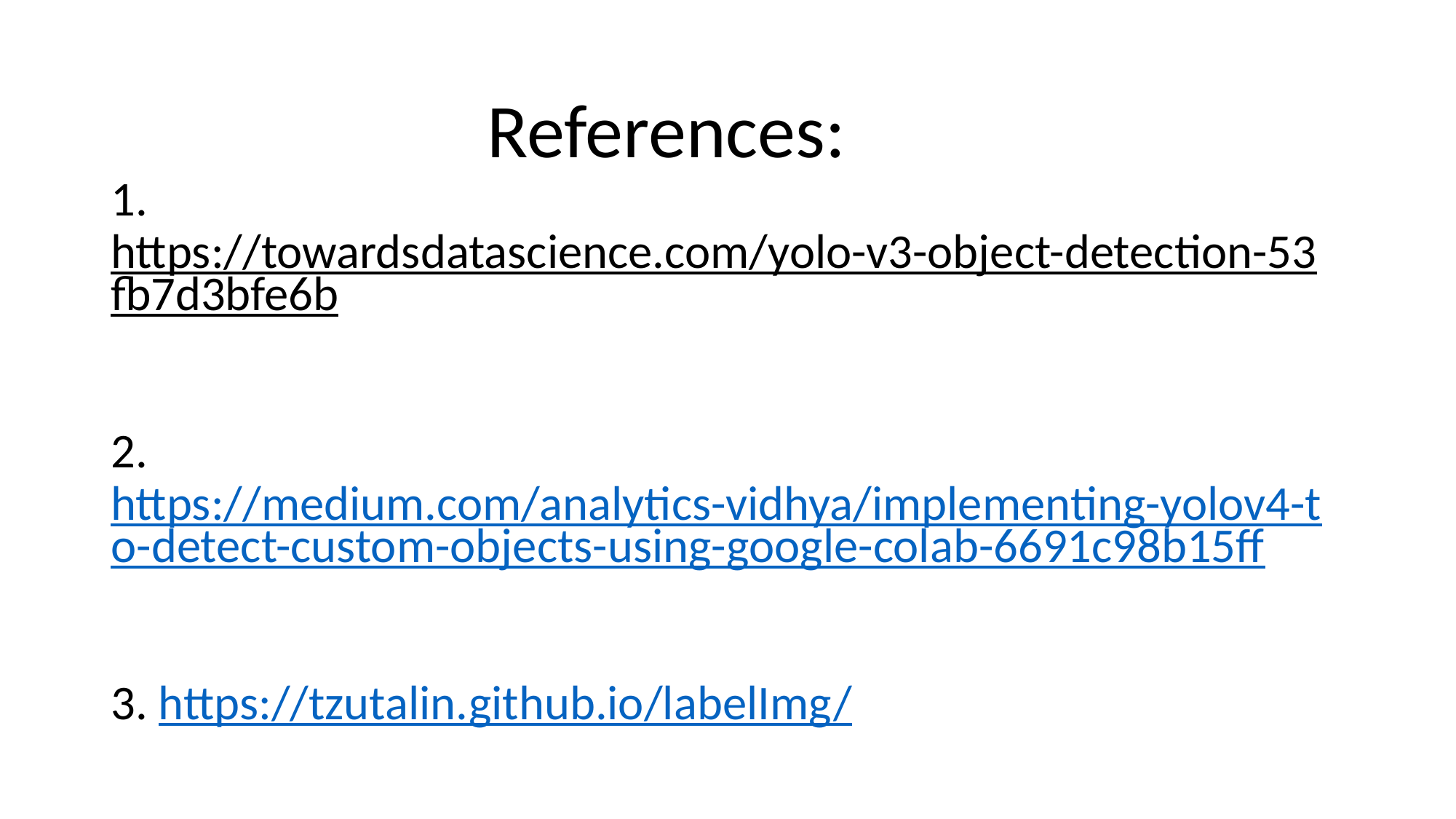

# References: 1. https://towardsdatascience.com/yolo-v3-object-detection-53fb7d3bfe6b 2. https://medium.com/analytics-vidhya/implementing-yolov4-to-detect-custom-objects-using-google-colab-6691c98b15ff 3. https://tzutalin.github.io/labelImg/